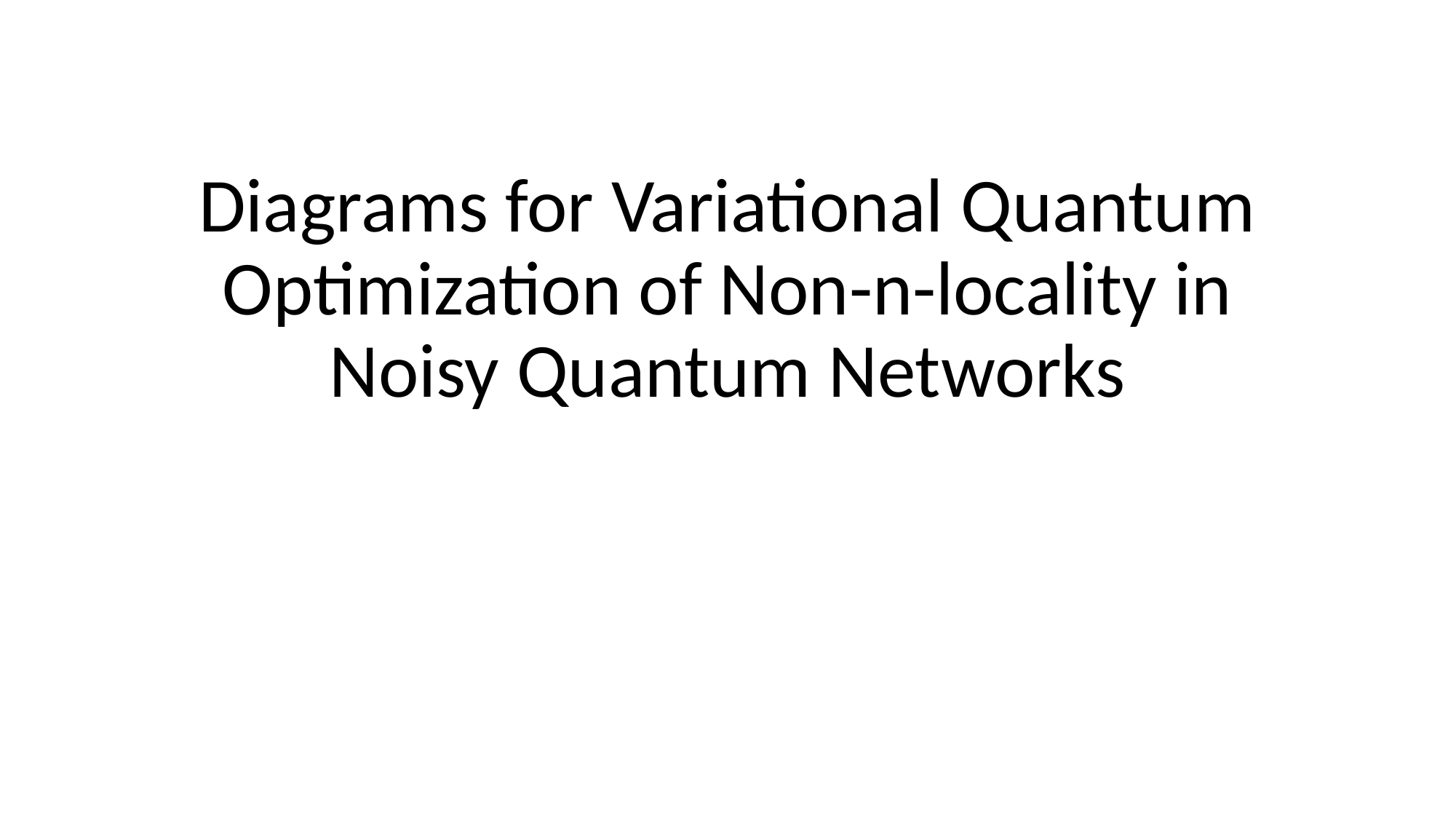

# Diagrams for Variational Quantum Optimization of Non-n-locality in Noisy Quantum Networks